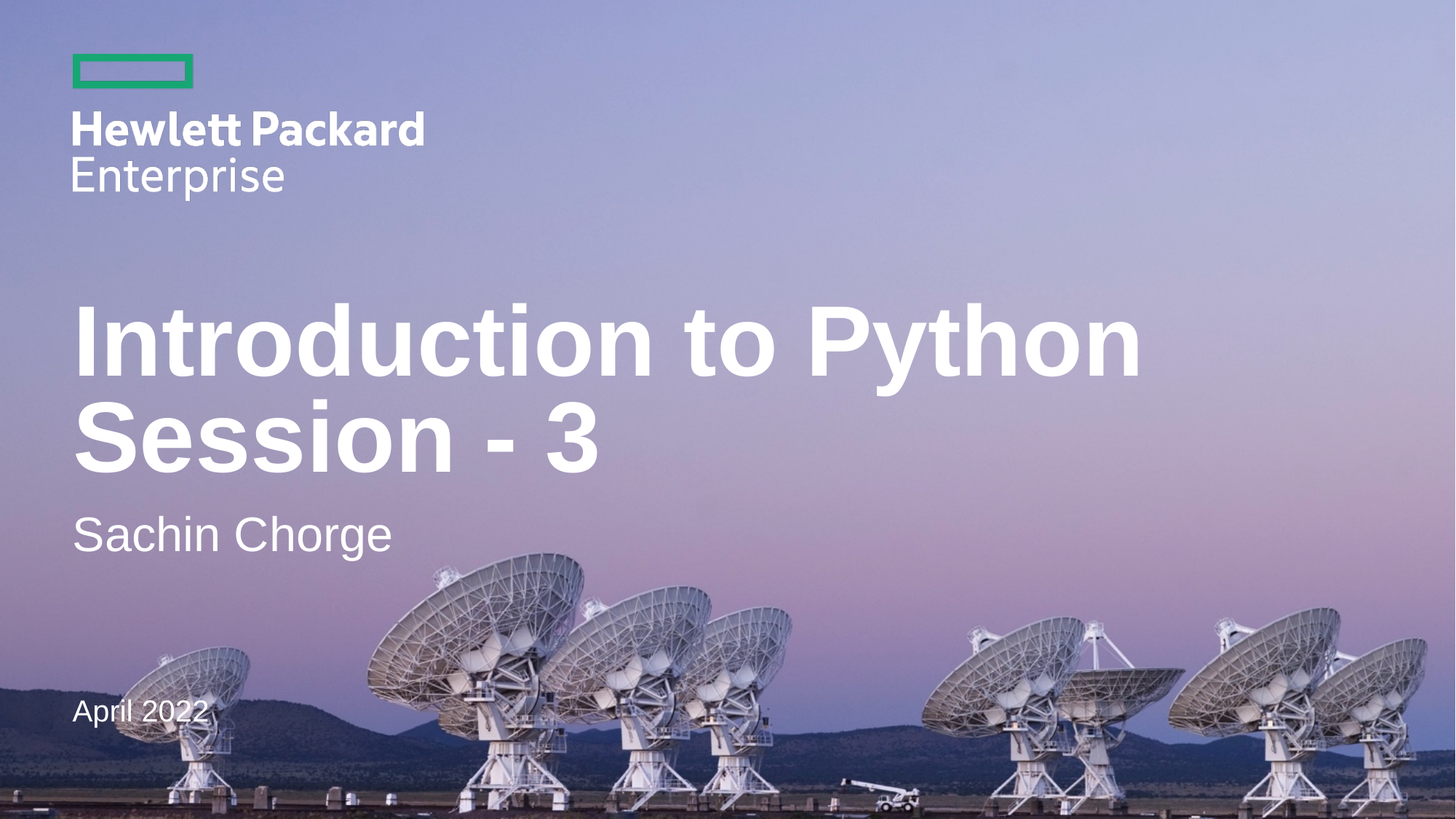

# Introduction to Python Session - 3
Sachin Chorge
April 2022